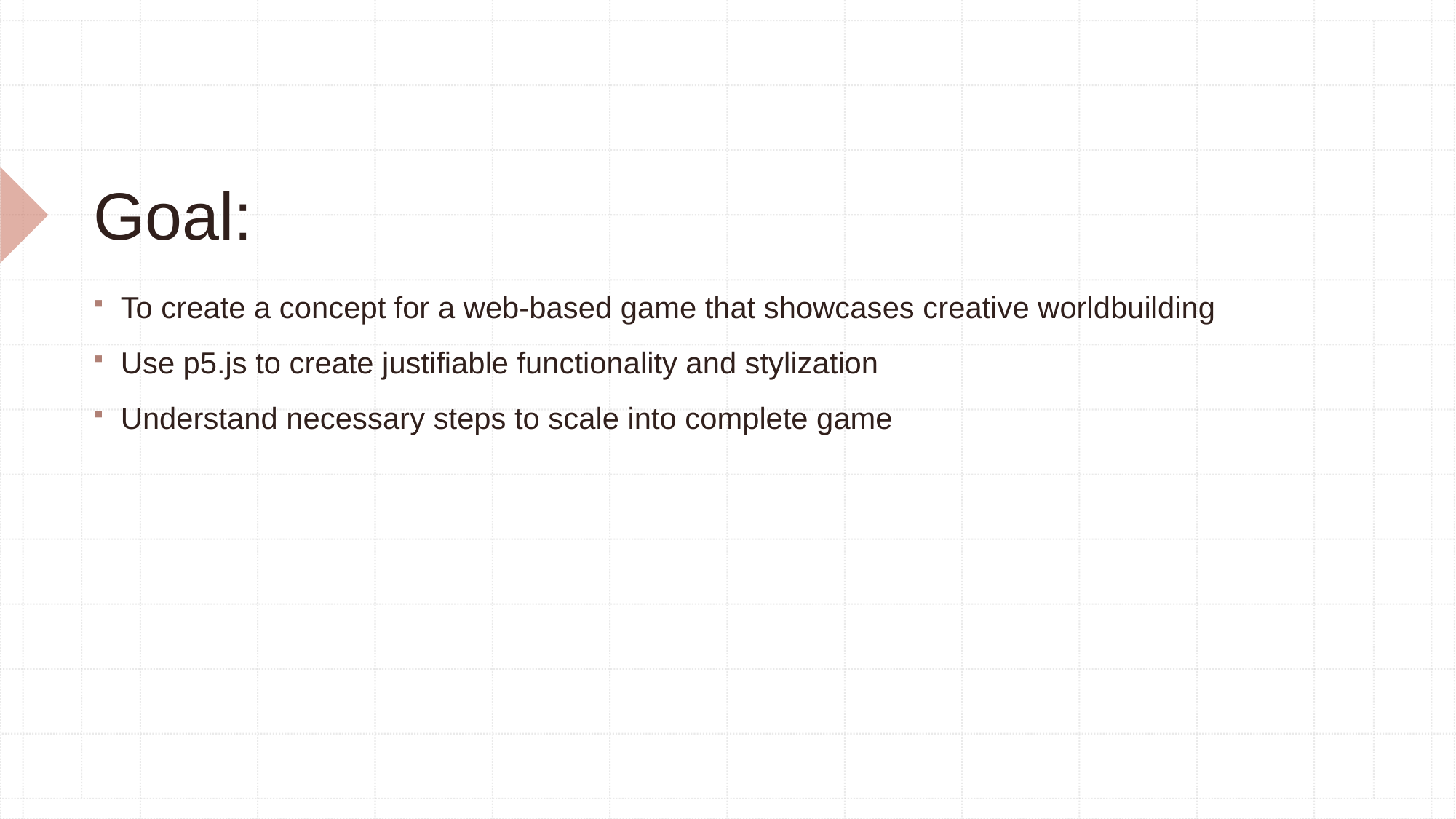

# Goal:
To create a concept for a web-based game that showcases creative worldbuilding
Use p5.js to create justifiable functionality and stylization
Understand necessary steps to scale into complete game